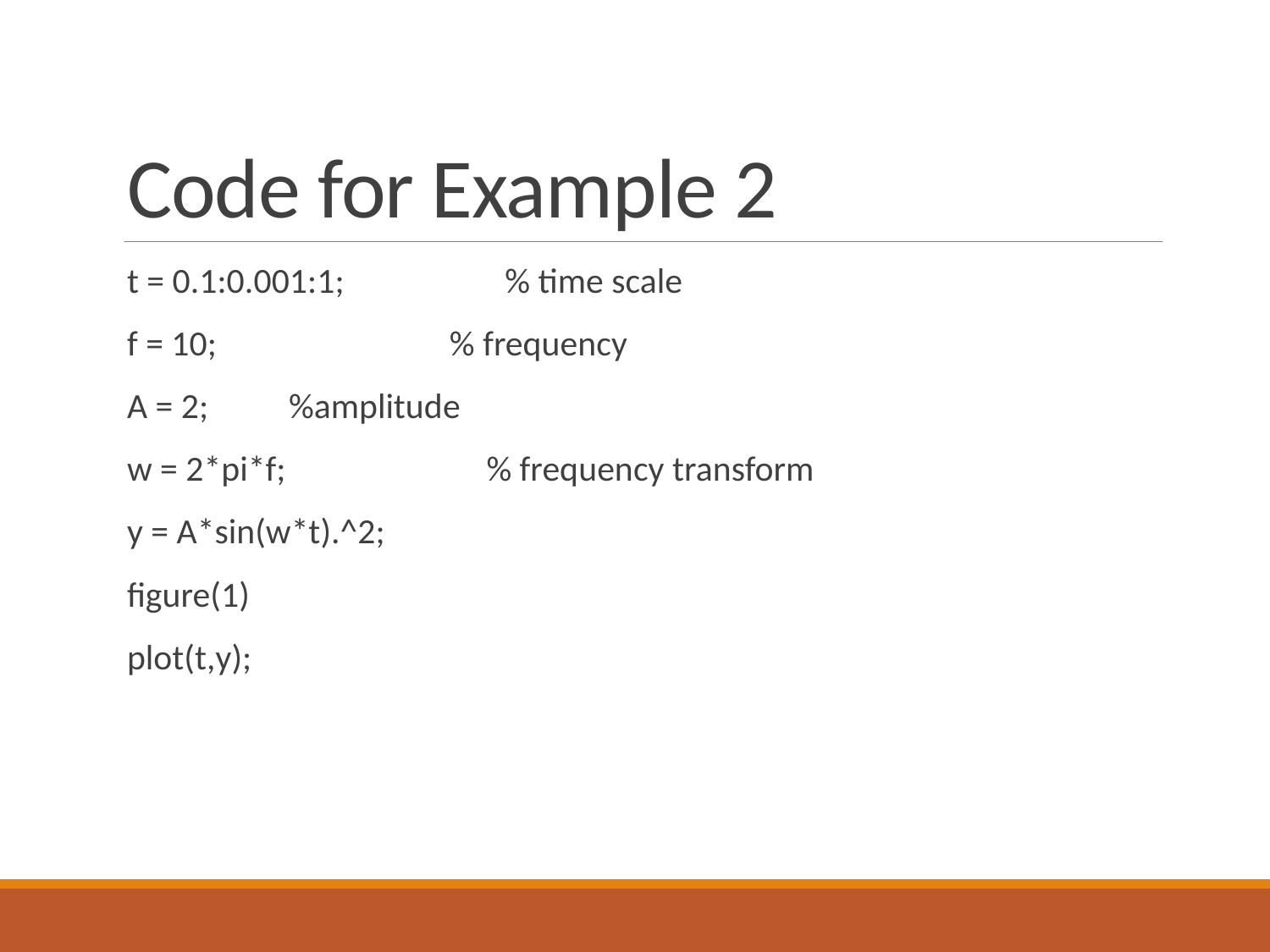

# Code for Example 2
t = 0.1:0.001:1;                    % time scale
f = 10;                             % frequency
A = 2;          %amplitude
w = 2*pi*f;                         % frequency transform
y = A*sin(w*t).^2;
figure(1)
plot(t,y);